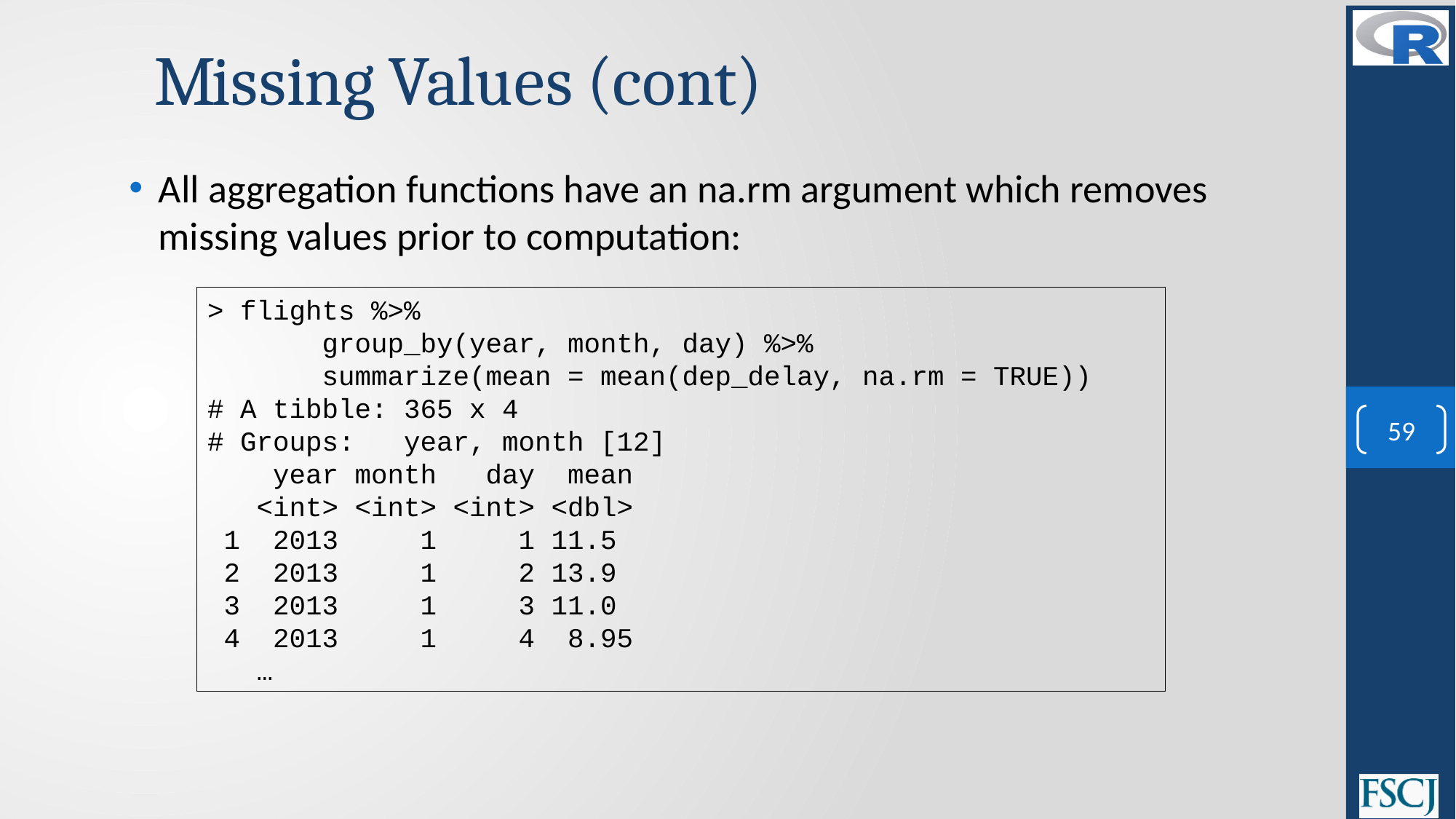

# Missing Values (cont)
All aggregation functions have an na.rm argument which removes missing values prior to computation:
> flights %>%
       group_by(year, month, day) %>%
       summarize(mean = mean(dep_delay, na.rm = TRUE))
# A tibble: 365 x 4
# Groups:   year, month [12]
    year month   day  mean
   <int> <int> <int> <dbl>
 1  2013     1     1 11.5
 2  2013     1     2 13.9
 3  2013     1     3 11.0
 4  2013     1     4  8.95
   …
59